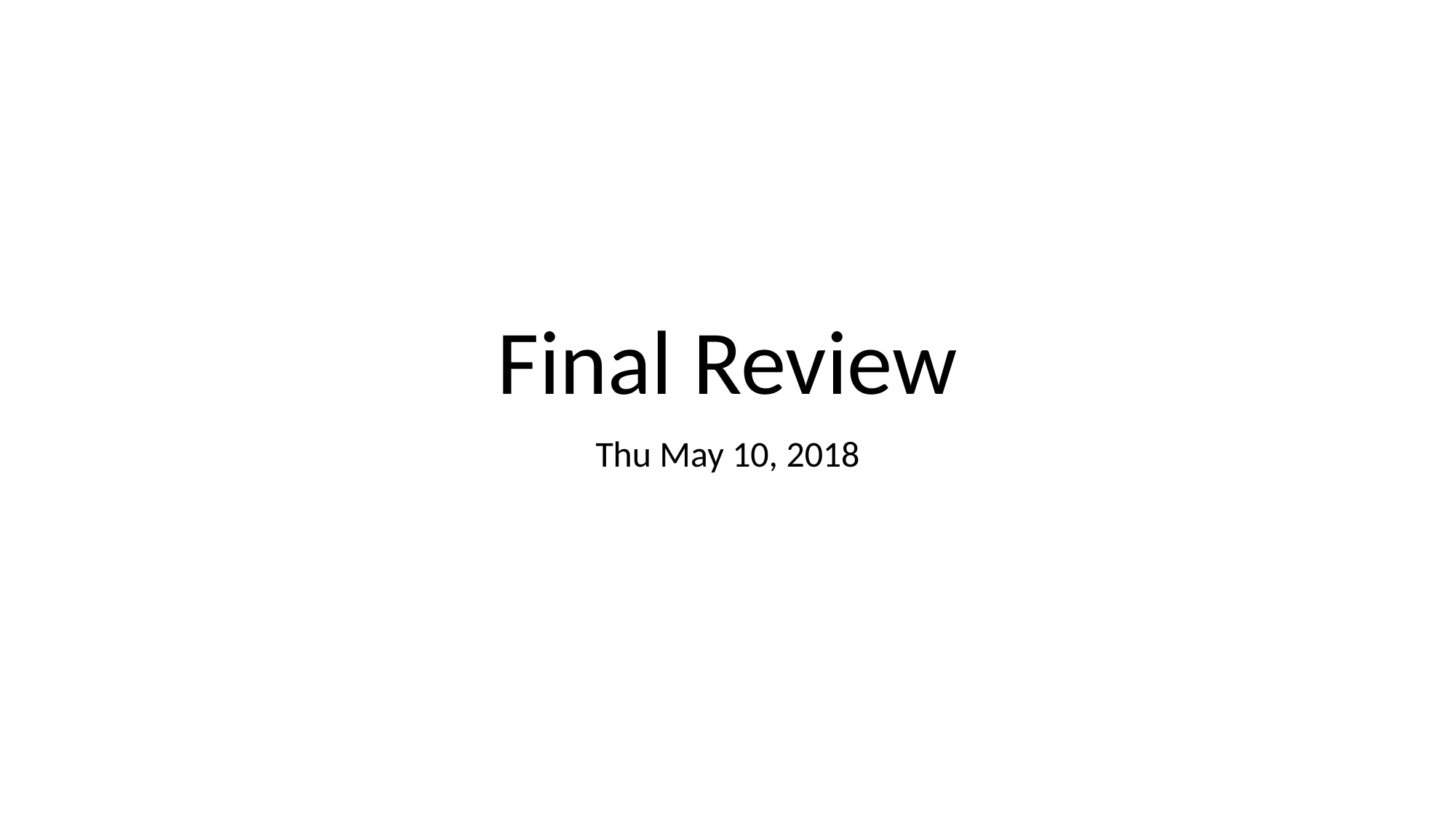

# Final Review
Thu May 10, 2018